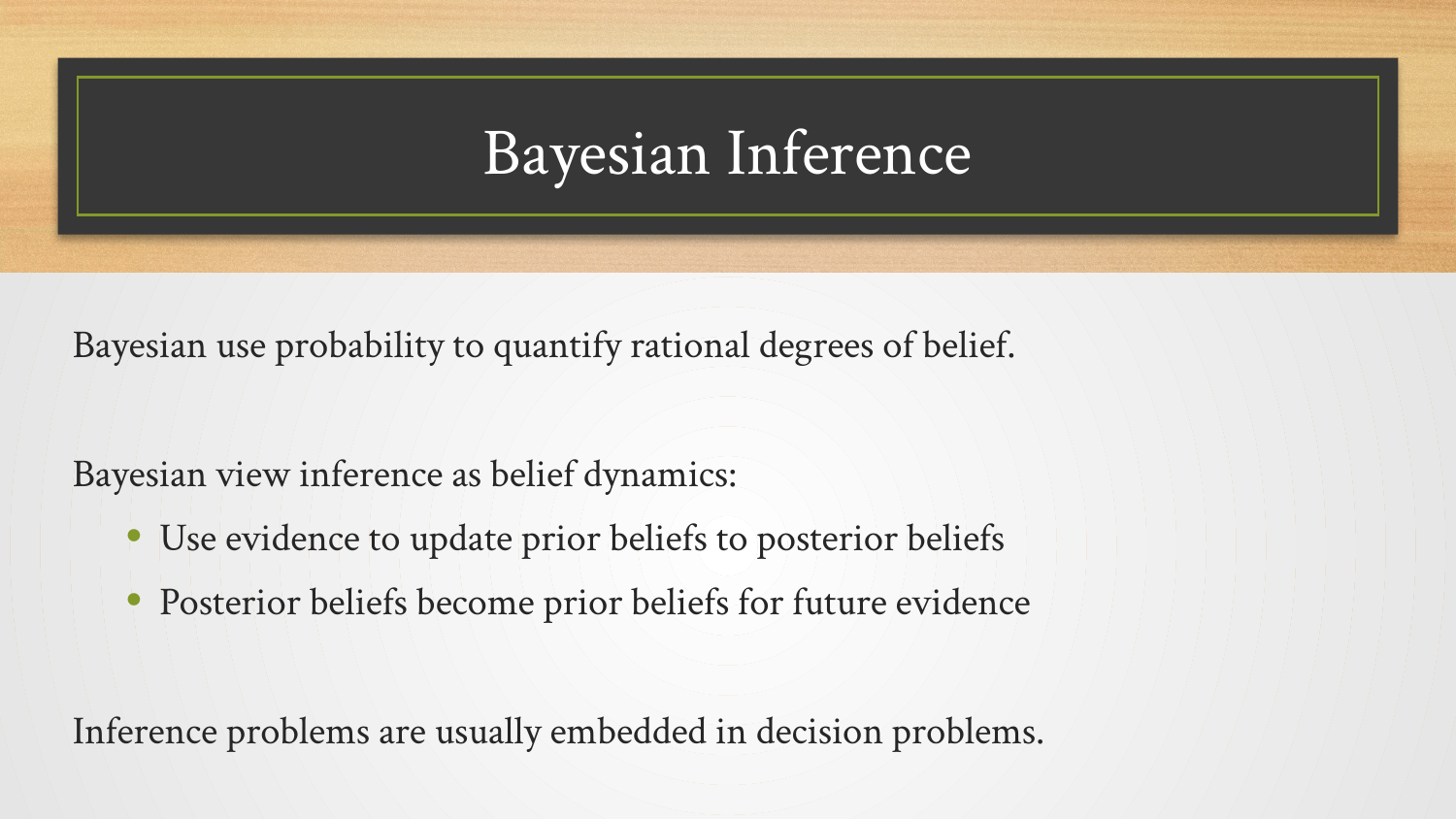

# Bayesian Inference

Bayesian use probability to quantify rational degrees of belief.

Bayesian view inference as belief dynamics:
Use evidence to update prior beliefs to posterior beliefs
Posterior beliefs become prior beliefs for future evidence

Inference problems are usually embedded in decision problems.